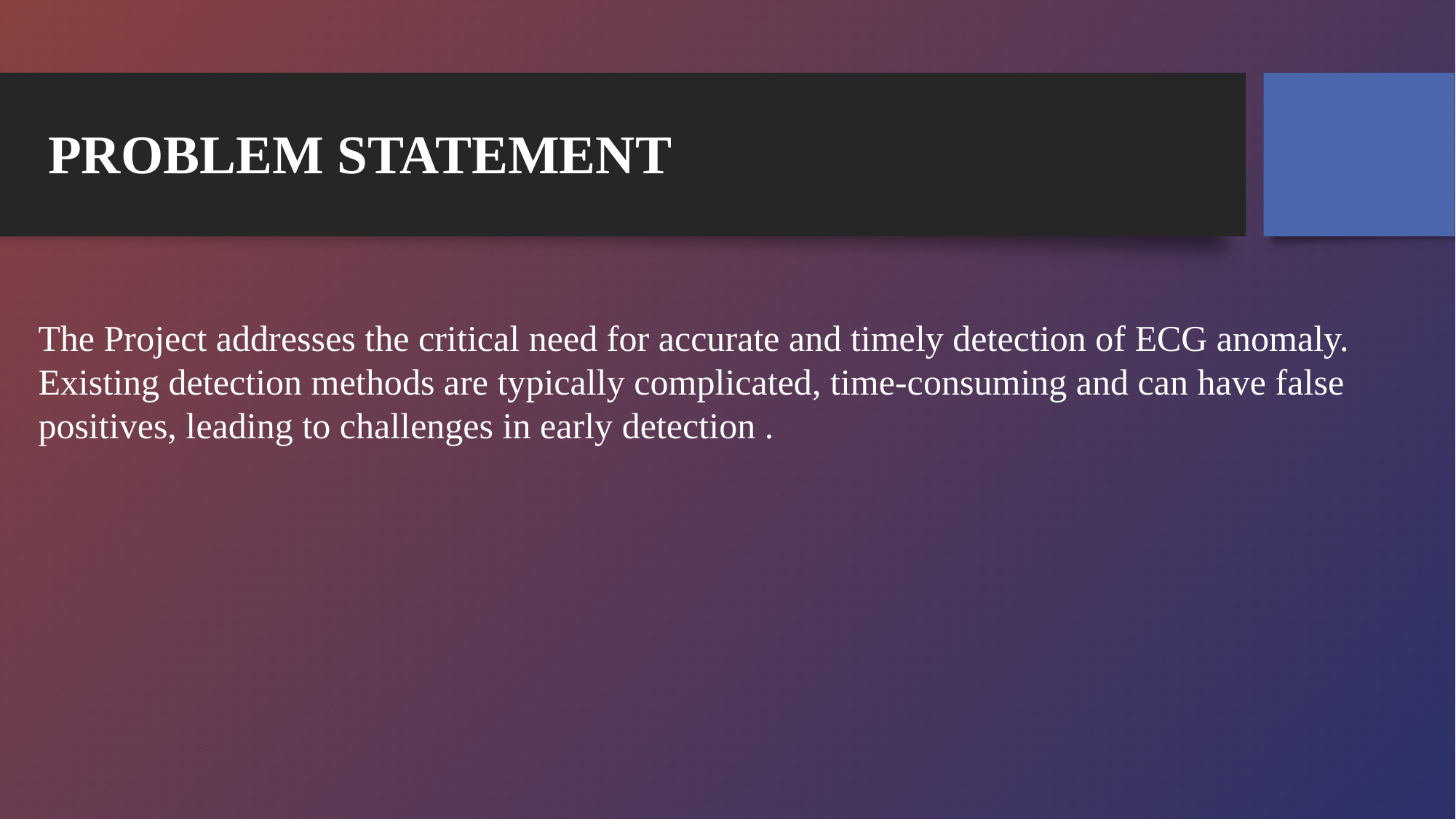

# PROBLEM STATEMENT
The Project addresses the critical need for accurate and timely detection of ECG anomaly. Existing detection methods are typically complicated, time-consuming and can have false positives, leading to challenges in early detection .